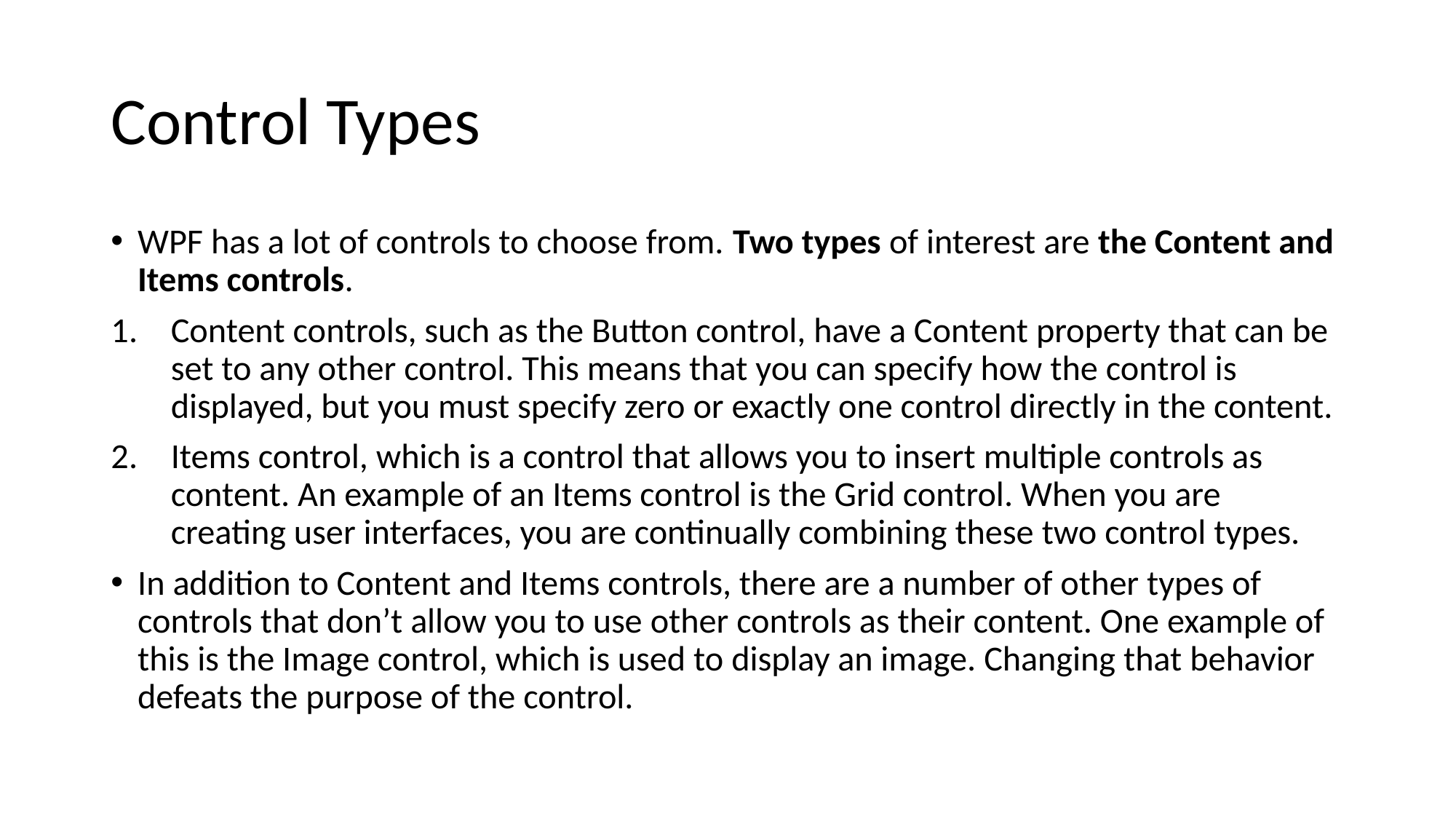

# Control Types
WPF has a lot of controls to choose from. Two types of interest are the Content and Items controls.
Content controls, such as the Button control, have a Content property that can be set to any other control. This means that you can specify how the control is displayed, but you must specify zero or exactly one control directly in the content.
Items control, which is a control that allows you to insert multiple controls as content. An example of an Items control is the Grid control. When you are creating user interfaces, you are continually combining these two control types.
In addition to Content and Items controls, there are a number of other types of controls that don’t allow you to use other controls as their content. One example of this is the Image control, which is used to display an image. Changing that behavior defeats the purpose of the control.